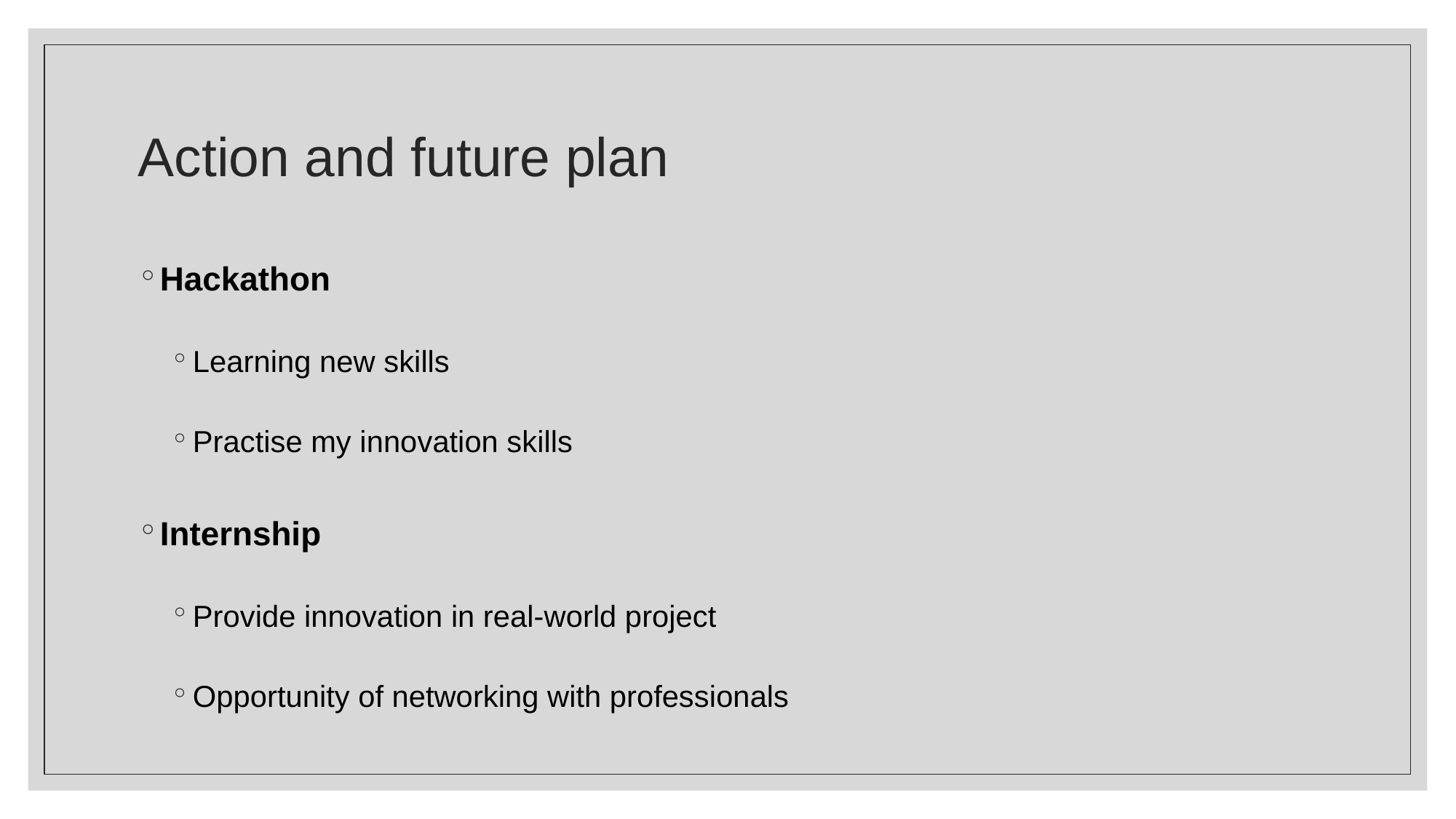

# Action and future plan
Hackathon
Learning new skills
Practise my innovation skills
Internship
Provide innovation in real-world project
Opportunity of networking with professionals